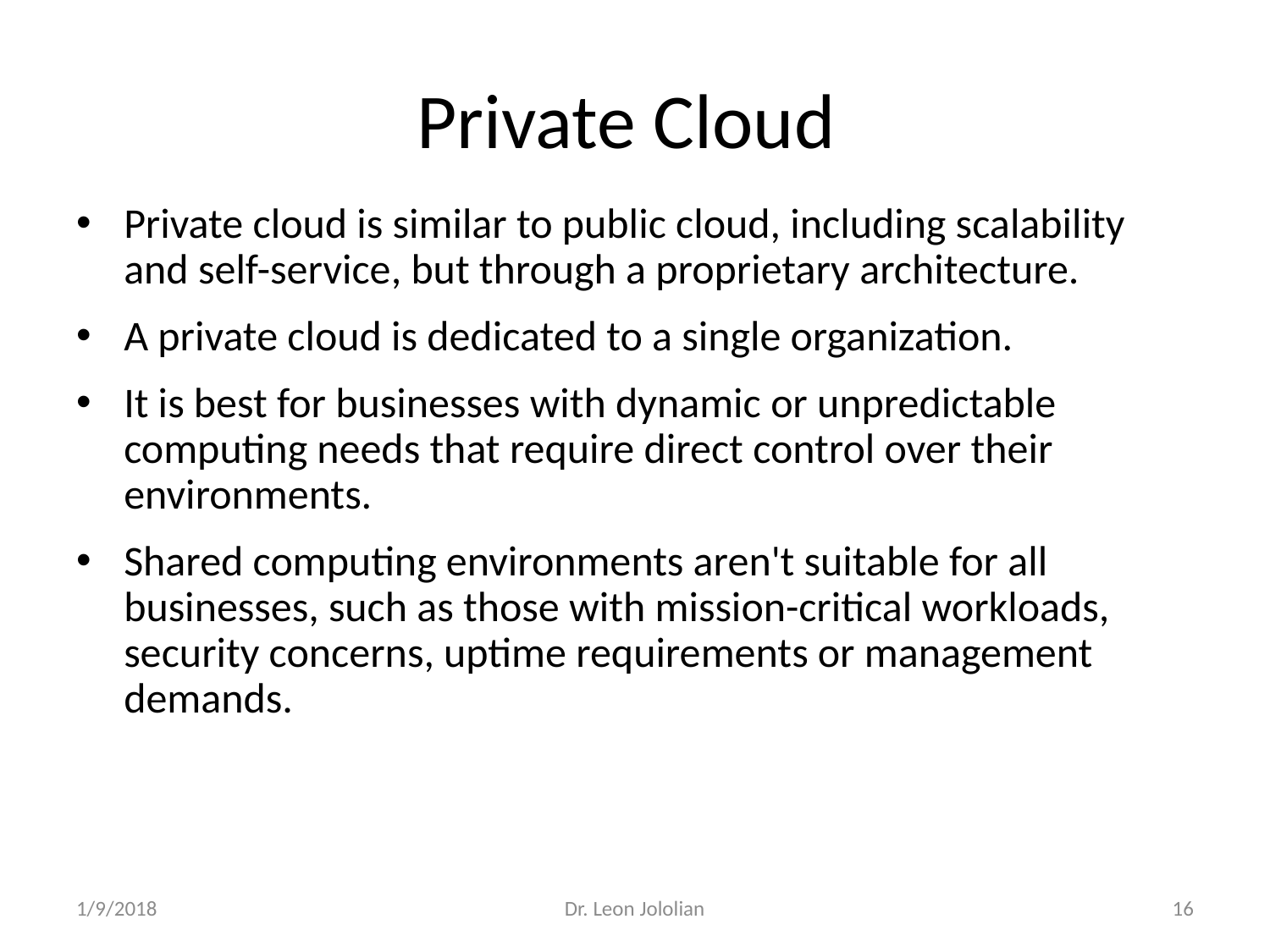

# Private Cloud
Private cloud is similar to public cloud, including scalability and self-service, but through a proprietary architecture.
A private cloud is dedicated to a single organization.
It is best for businesses with dynamic or unpredictable computing needs that require direct control over their environments.
Shared computing environments aren't suitable for all businesses, such as those with mission-critical workloads, security concerns, uptime requirements or management demands.
1/9/2018
Dr. Leon Jololian
16